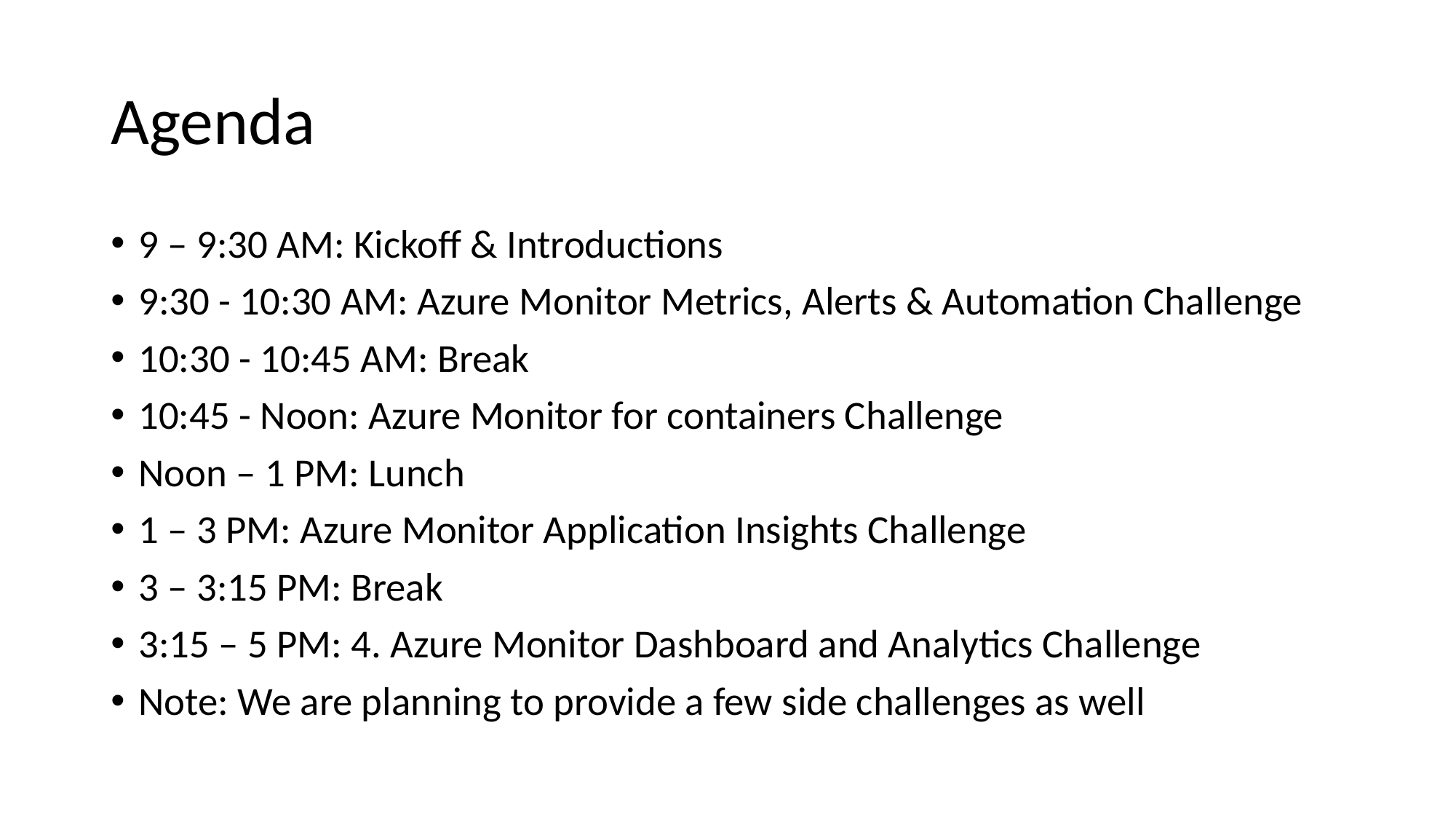

# Agenda
9 – 9:30 AM: Kickoff & Introductions
9:30 - 10:30 AM: Azure Monitor Metrics, Alerts & Automation Challenge
10:30 - 10:45 AM: Break
10:45 - Noon: Azure Monitor for containers Challenge
Noon – 1 PM: Lunch
1 – 3 PM: Azure Monitor Application Insights Challenge
3 – 3:15 PM: Break
3:15 – 5 PM: 4. Azure Monitor Dashboard and Analytics Challenge
Note: We are planning to provide a few side challenges as well